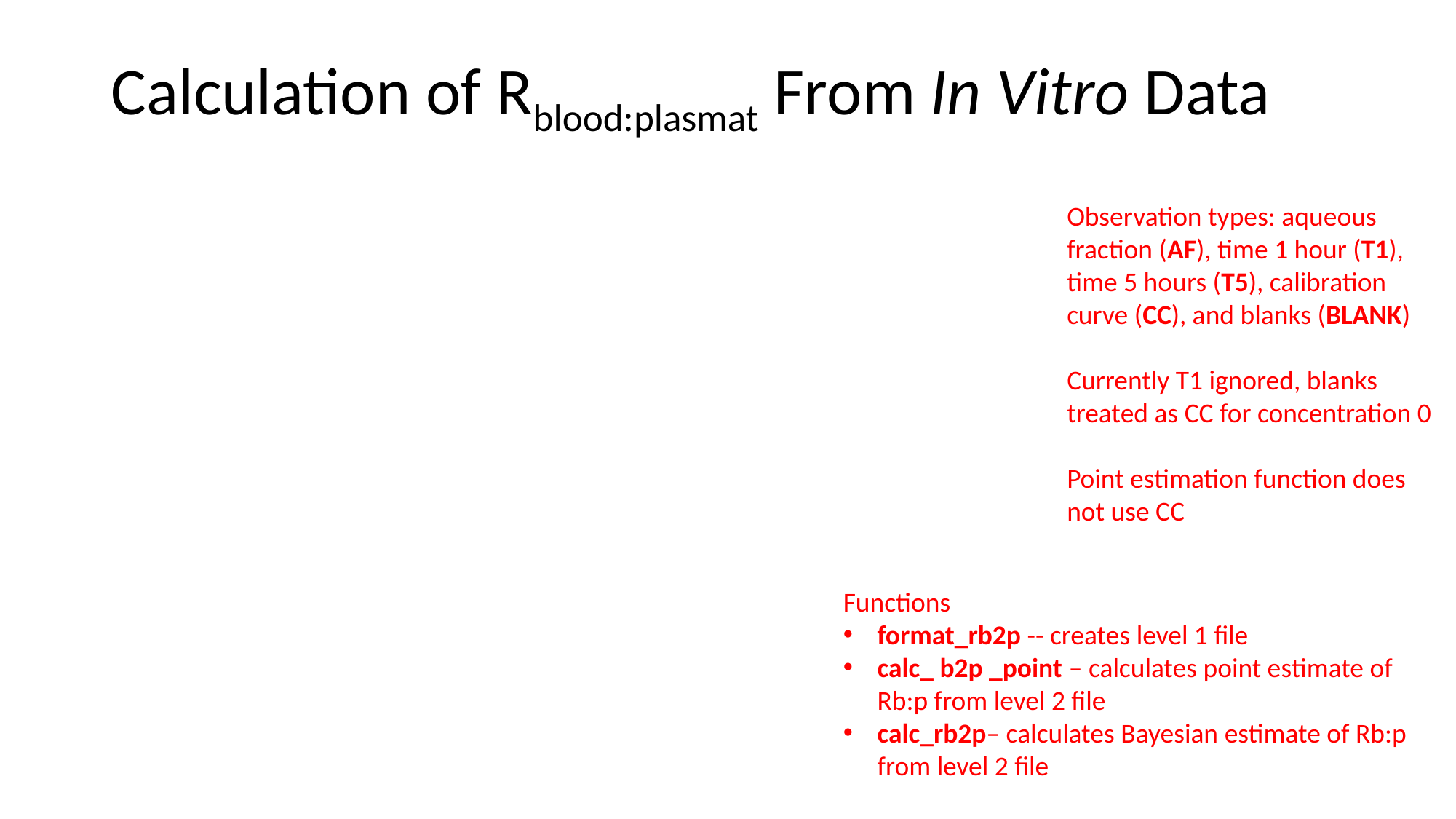

Calculation of Rblood:plasmat From In Vitro Data
Observation types: aqueous fraction (AF), time 1 hour (T1), time 5 hours (T5), calibration curve (CC), and blanks (BLANK)

Currently T1 ignored, blanks treated as CC for concentration 0

Point estimation function does not use CC
Functions
format_rb2p -- creates level 1 file
calc_ b2p _point – calculates point estimate of Rb:p from level 2 file
calc_rb2p– calculates Bayesian estimate of Rb:p from level 2 file